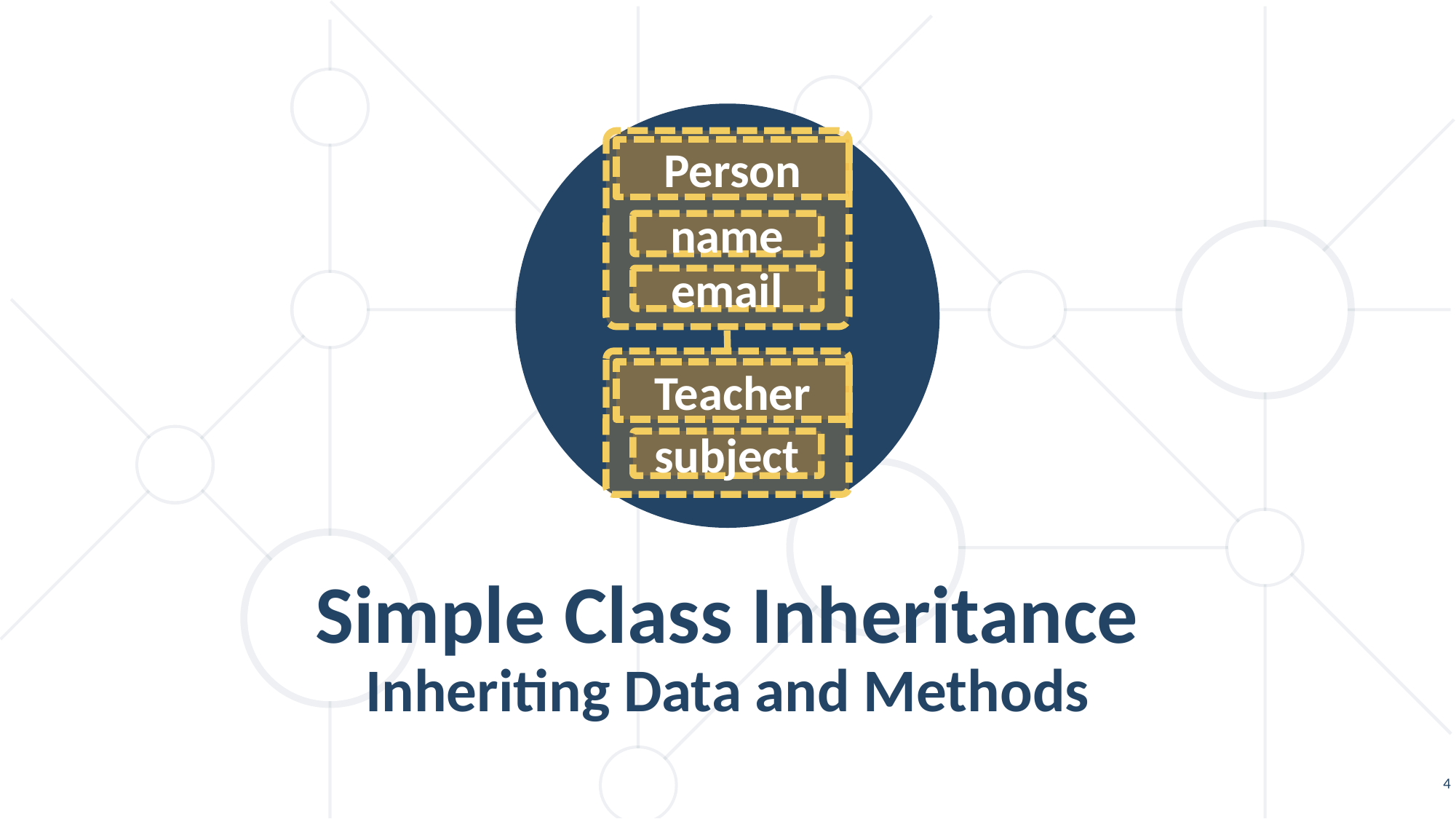

Person
name
email

Teacher
subject
Simple Class Inheritance
Inheriting Data and Methods
4